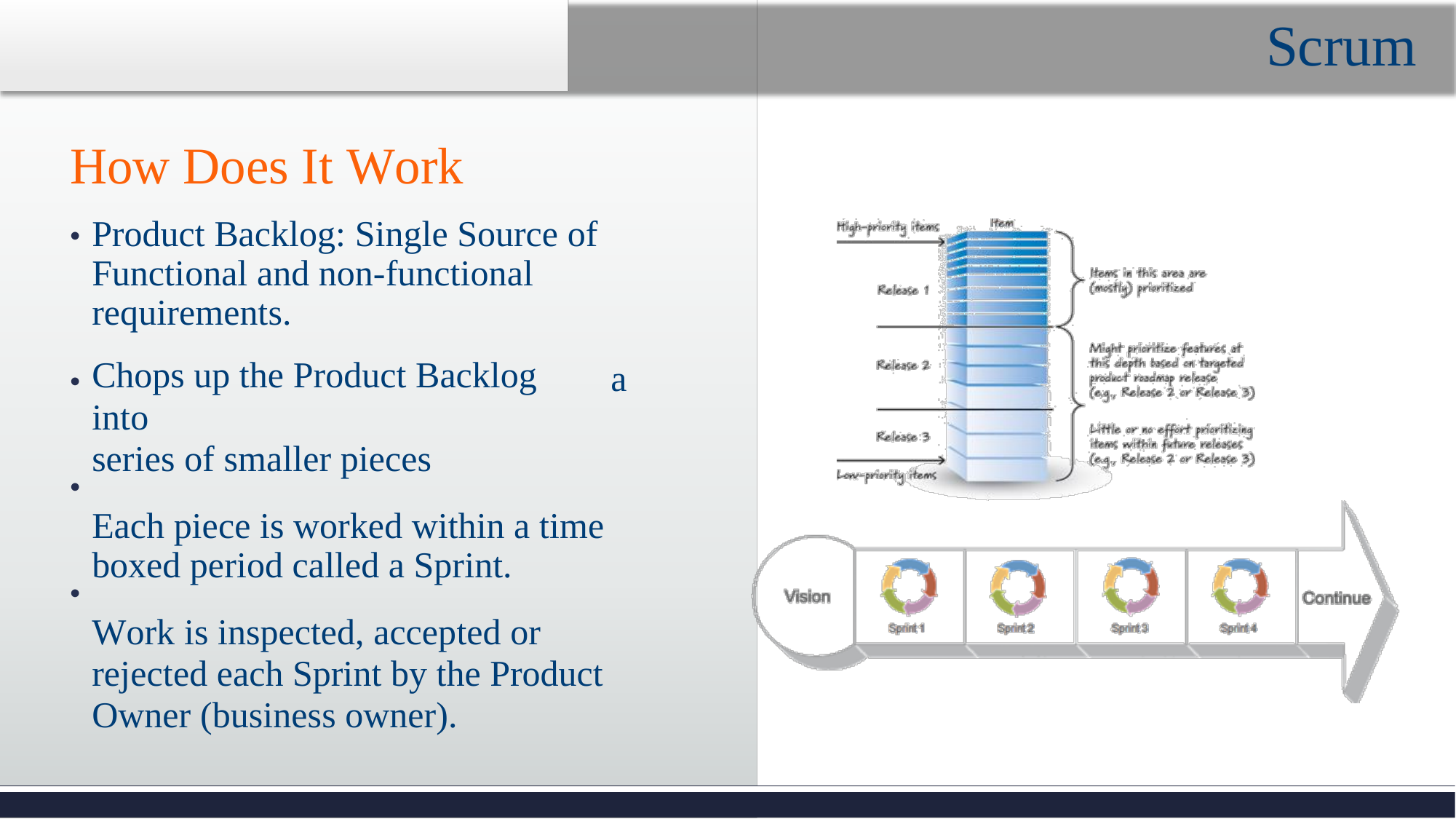

Scrum
How Does It Work
Product Backlog: Single Source of
Functional and non-functional requirements.
Chops up the Product Backlog into
series of smaller pieces
Each piece is worked within a time boxed period called a Sprint.
Work is inspected, accepted or
rejected each Sprint by the Product
Owner (business owner).

•
a
•
•

•